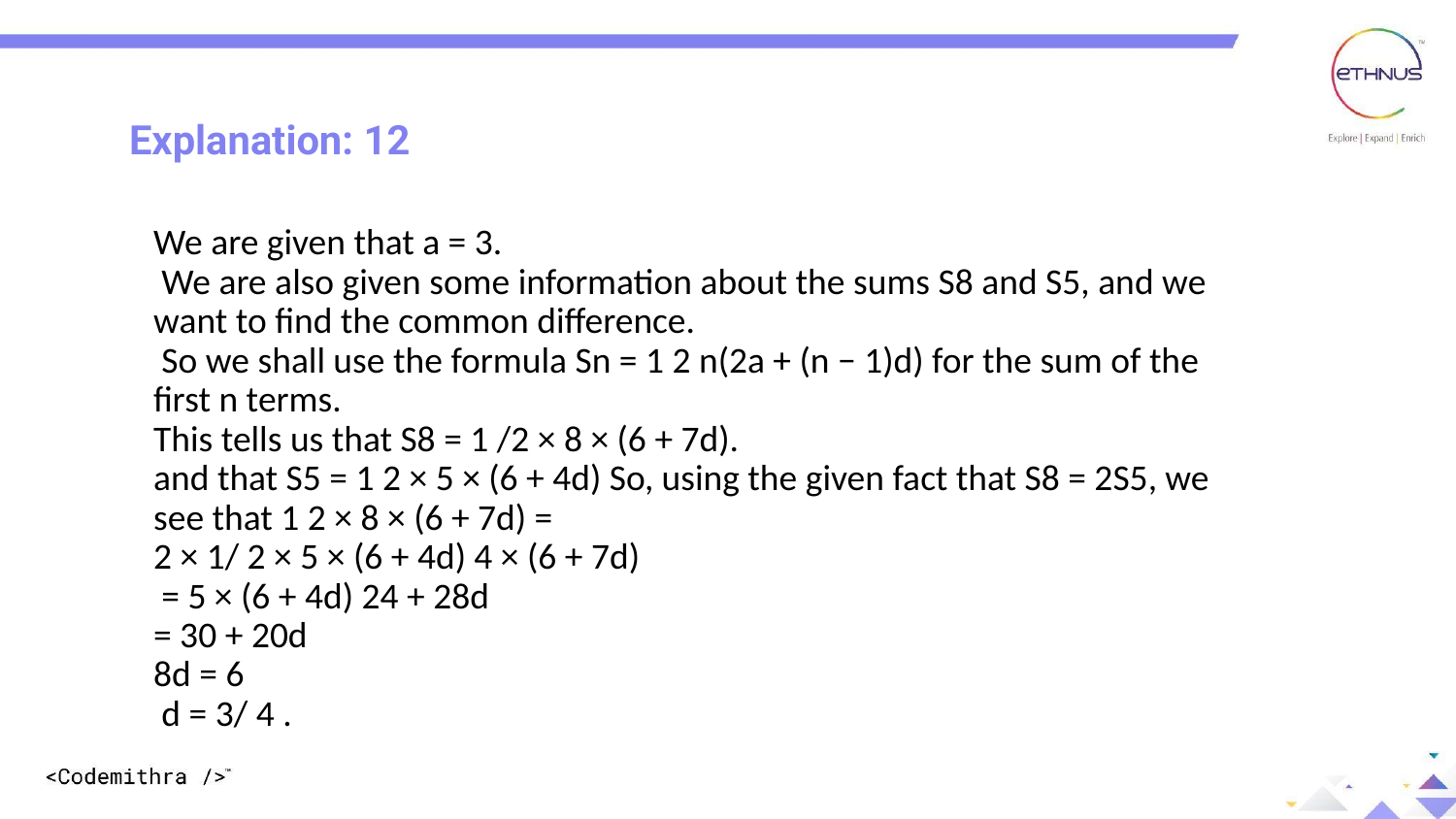

Explanation: 12

We are given that a = 3.
 We are also given some information about the sums S8 and S5, and we want to find the common difference.
 So we shall use the formula Sn = 1 2 n(2a + (n − 1)d) for the sum of the first n terms.
This tells us that S8 = 1 /2 × 8 × (6 + 7d).
and that S5 = 1 2 × 5 × (6 + 4d) So, using the given fact that S8 = 2S5, we see that 1 2 × 8 × (6 + 7d) =
2 × 1/ 2 × 5 × (6 + 4d) 4 × (6 + 7d)
 = 5 × (6 + 4d) 24 + 28d
= 30 + 20d
8d = 6
 d = 3/ 4 .